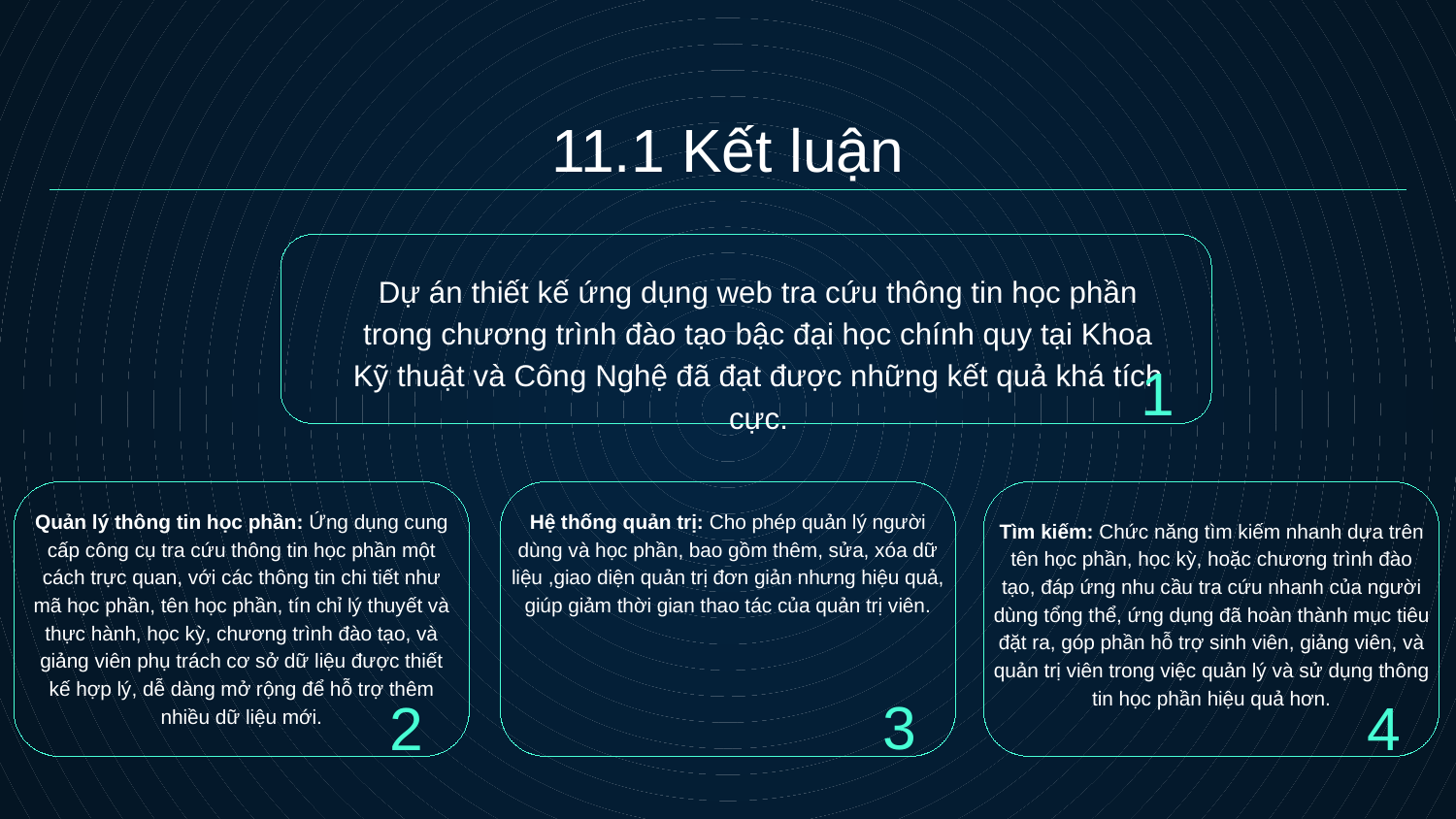

# 11.1 Kết luận

Dự án thiết kế ứng dụng web tra cứu thông tin học phần trong chương trình đào tạo bậc đại học chính quy tại Khoa Kỹ thuật và Công Nghệ đã đạt được những kết quả khá tích cực.
1

Quản lý thông tin học phần: Ứng dụng cung cấp công cụ tra cứu thông tin học phần một cách trực quan, với các thông tin chi tiết như mã học phần, tên học phần, tín chỉ lý thuyết và thực hành, học kỳ, chương trình đào tạo, và giảng viên phụ trách cơ sở dữ liệu được thiết kế hợp lý, dễ dàng mở rộng để hỗ trợ thêm nhiều dữ liệu mới.
Hệ thống quản trị: Cho phép quản lý người dùng và học phần, bao gồm thêm, sửa, xóa dữ liệu ,giao diện quản trị đơn giản nhưng hiệu quả, giúp giảm thời gian thao tác của quản trị viên.
Tìm kiếm: Chức năng tìm kiếm nhanh dựa trên tên học phần, học kỳ, hoặc chương trình đào tạo, đáp ứng nhu cầu tra cứu nhanh của người dùng tổng thể, ứng dụng đã hoàn thành mục tiêu đặt ra, góp phần hỗ trợ sinh viên, giảng viên, và quản trị viên trong việc quản lý và sử dụng thông tin học phần hiệu quả hơn.
3
2
4